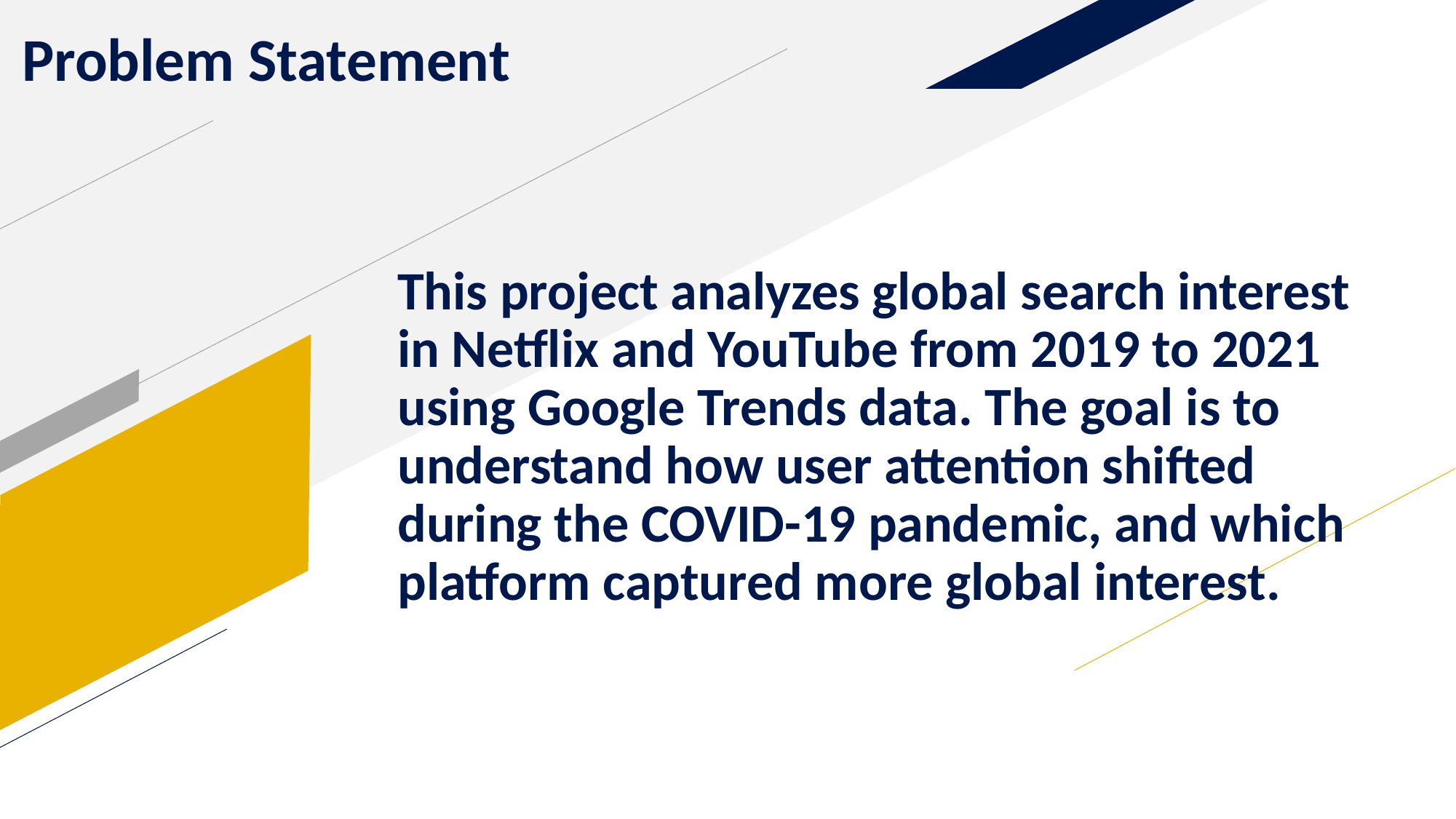

# Problem Statement
This project analyzes global search interest in Netflix and YouTube from 2019 to 2021 using Google Trends data. The goal is to understand how user attention shifted during the COVID-19 pandemic, and which platform captured more global interest.